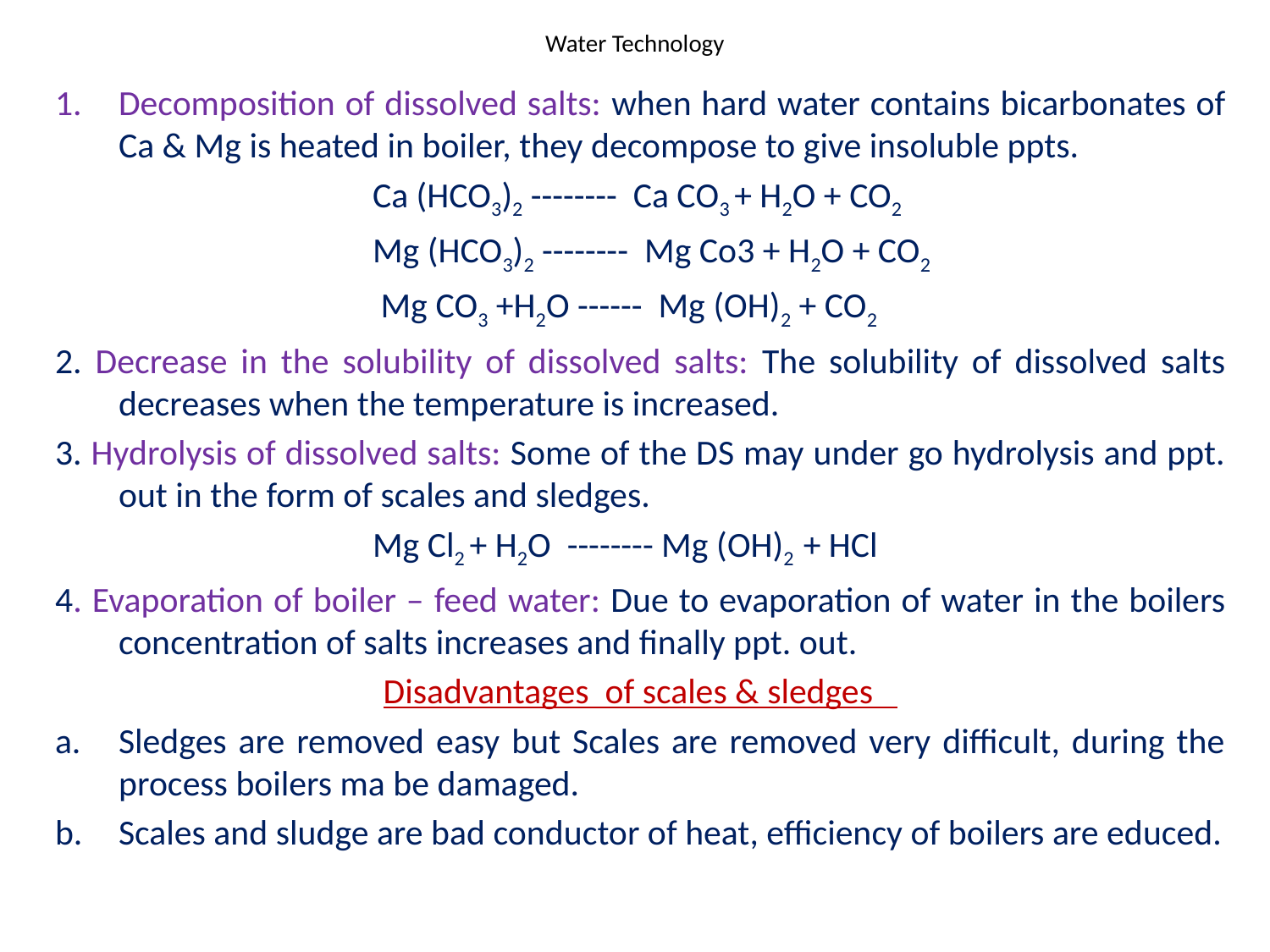

# Water Technology
Decomposition of dissolved salts: when hard water contains bicarbonates of Ca & Mg is heated in boiler, they decompose to give insoluble ppts.
			Ca (HCO3)2 --------  Ca CO3 + H2O + CO2
			Mg (HCO3)2 --------  Mg Co3 + H2O + CO2
			 Mg CO3 +H2O ------  Mg (OH)2 + CO2
2. Decrease in the solubility of dissolved salts: The solubility of dissolved salts decreases when the temperature is increased.
3. Hydrolysis of dissolved salts: Some of the DS may under go hydrolysis and ppt. out in the form of scales and sledges.
			Mg Cl2 + H2O  -------- Mg (OH)2  + HCl
4. Evaporation of boiler – feed water: Due to evaporation of water in the boilers concentration of salts increases and finally ppt. out.
Disadvantages  of scales & sledges
Sledges are removed easy but Scales are removed very difficult, during the process boilers ma be damaged.
Scales and sludge are bad conductor of heat, efficiency of boilers are educed.